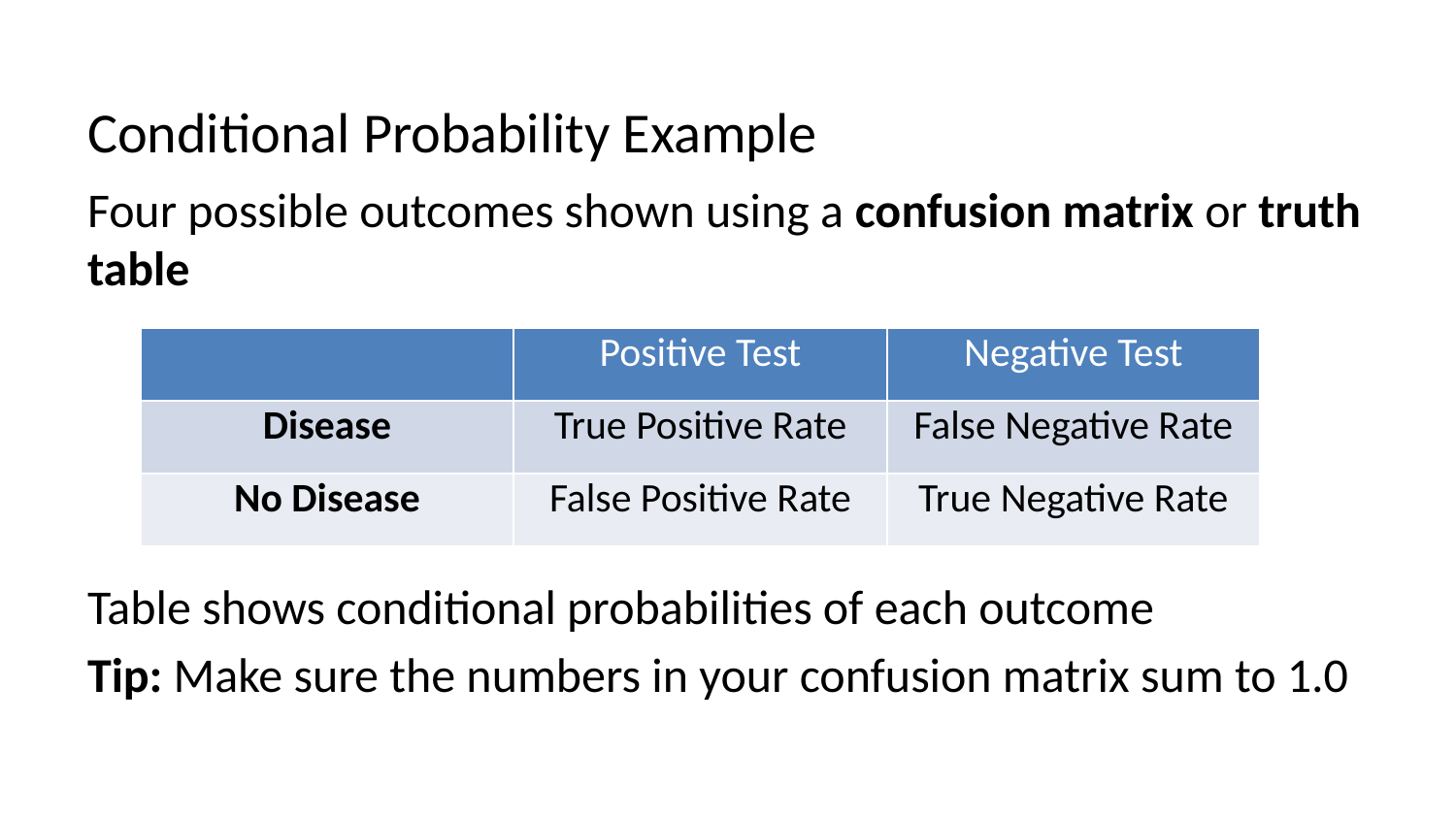

# Conditional Probability Example
Four possible outcomes shown using a confusion matrix or truth table

Table shows conditional probabilities of each outcome
Tip: Make sure the numbers in your confusion matrix sum to 1.0

|  | Positive Test | Negative Test |
| --- | --- | --- |
| Disease | True Positive Rate | False Negative Rate |
| No Disease | False Positive Rate | True Negative Rate |